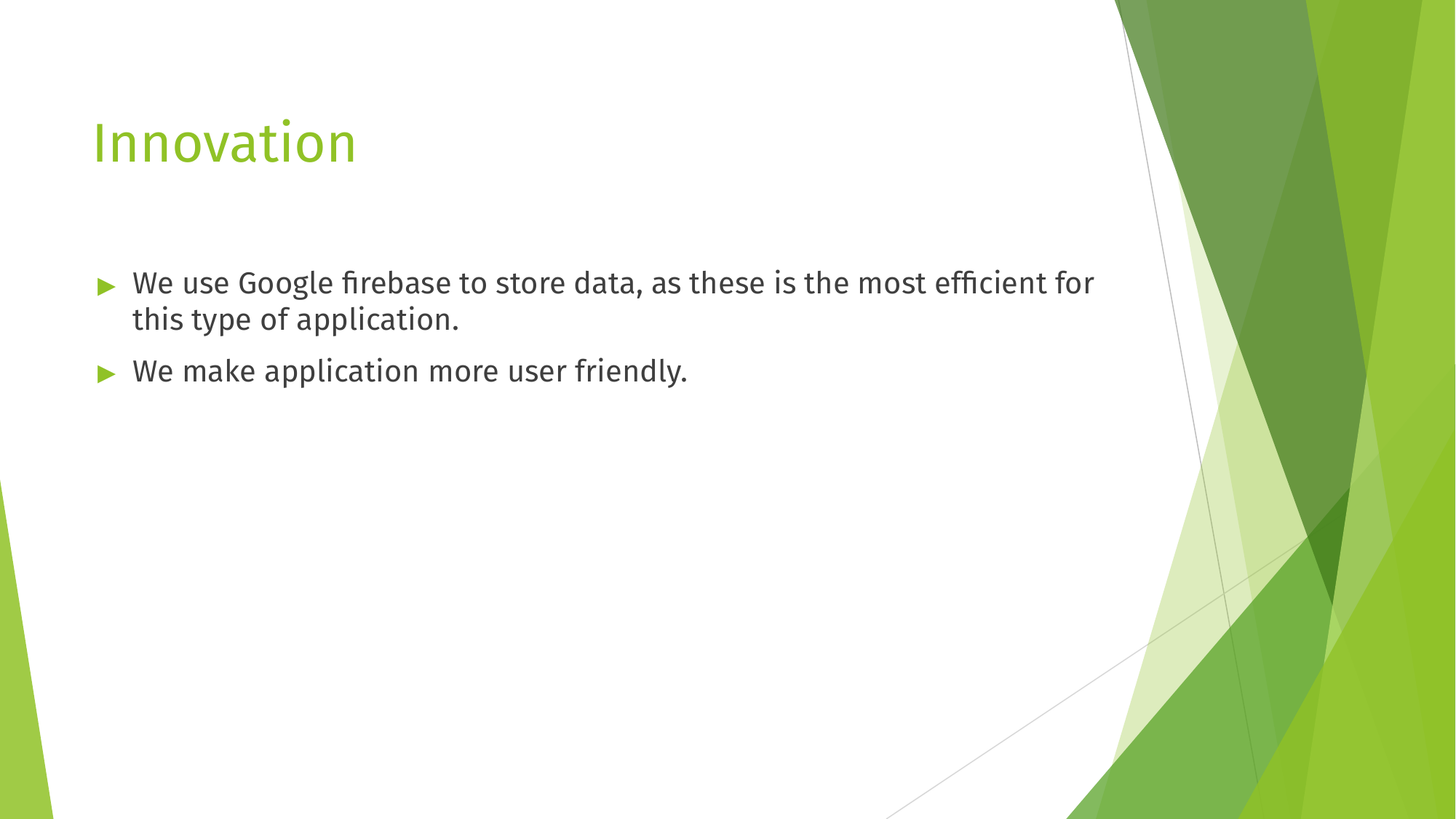

# Innovation
We use Google firebase to store data, as these is the most efficient for this type of application.
We make application more user friendly.